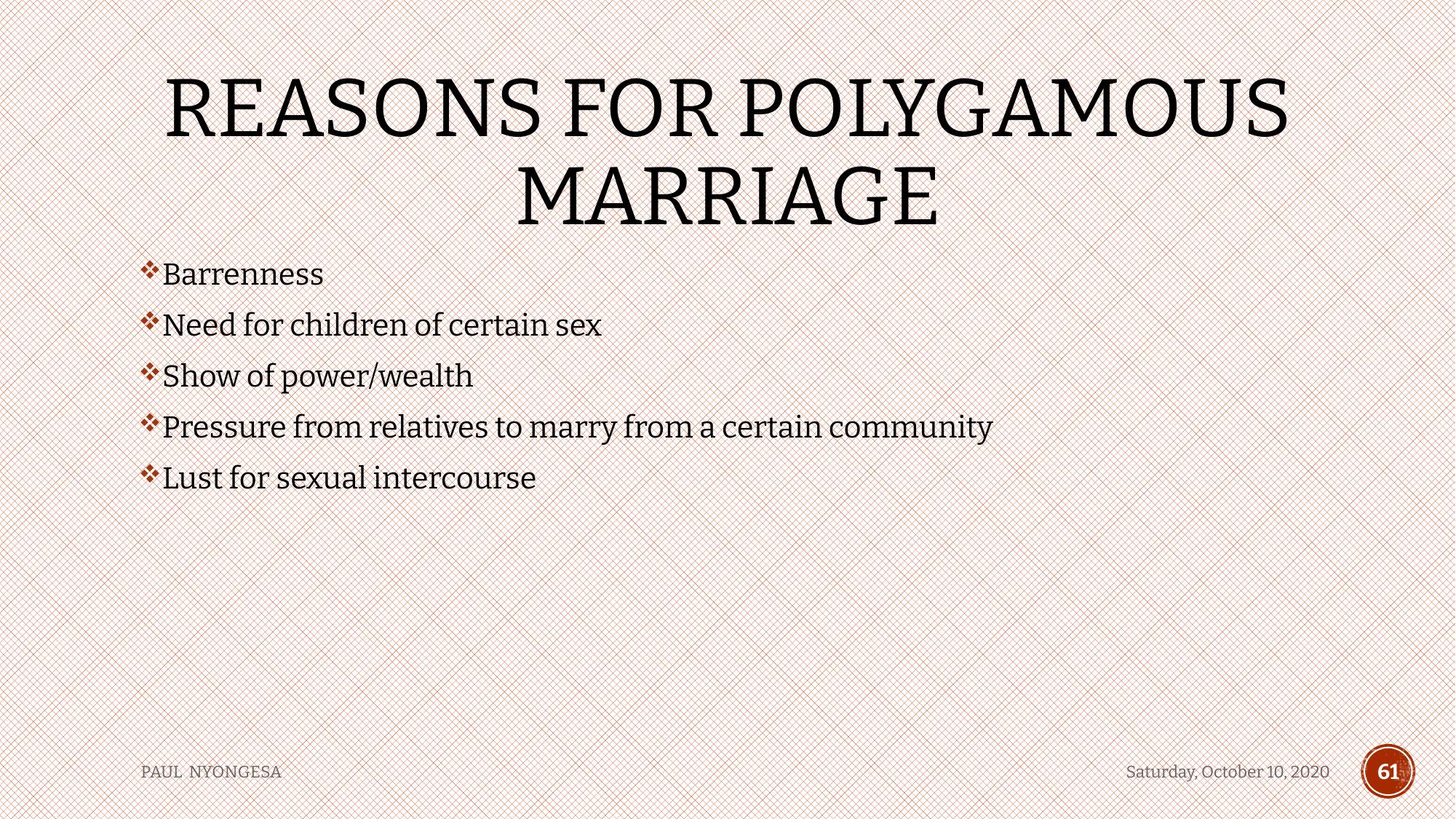

# Reasons for Polygamous Marriage
Barrenness
Need for children of certain sex
Show of power/wealth
Pressure from relatives to marry from a certain community
Lust for sexual intercourse

PAUL  NYONGESA
Saturday, October 10, 2020
61